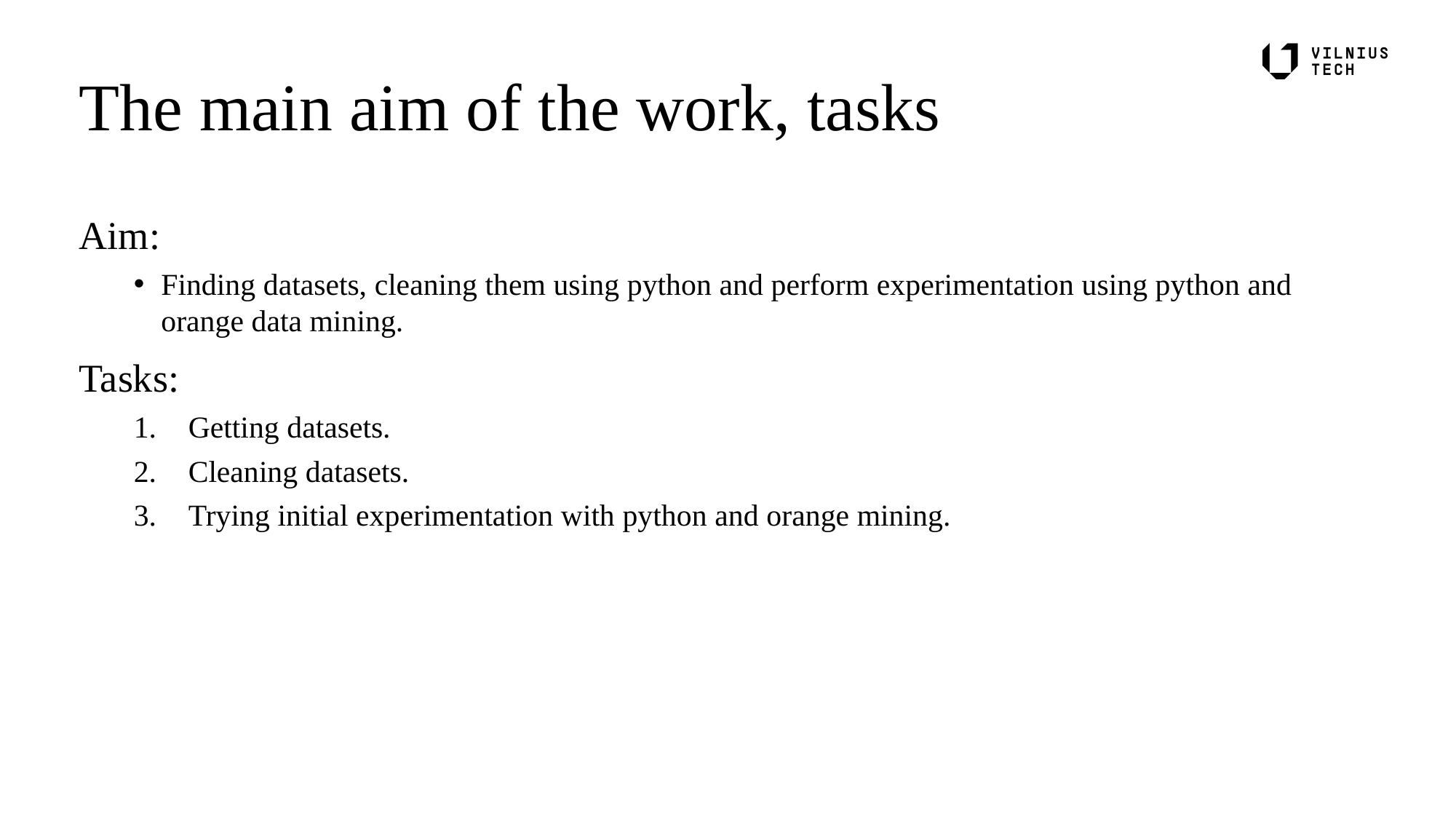

# The main aim of the work, tasks
Aim:
Finding datasets, cleaning them using python and perform experimentation using python and orange data mining.
Tasks:
Getting datasets.
Cleaning datasets.
Trying initial experimentation with python and orange mining.